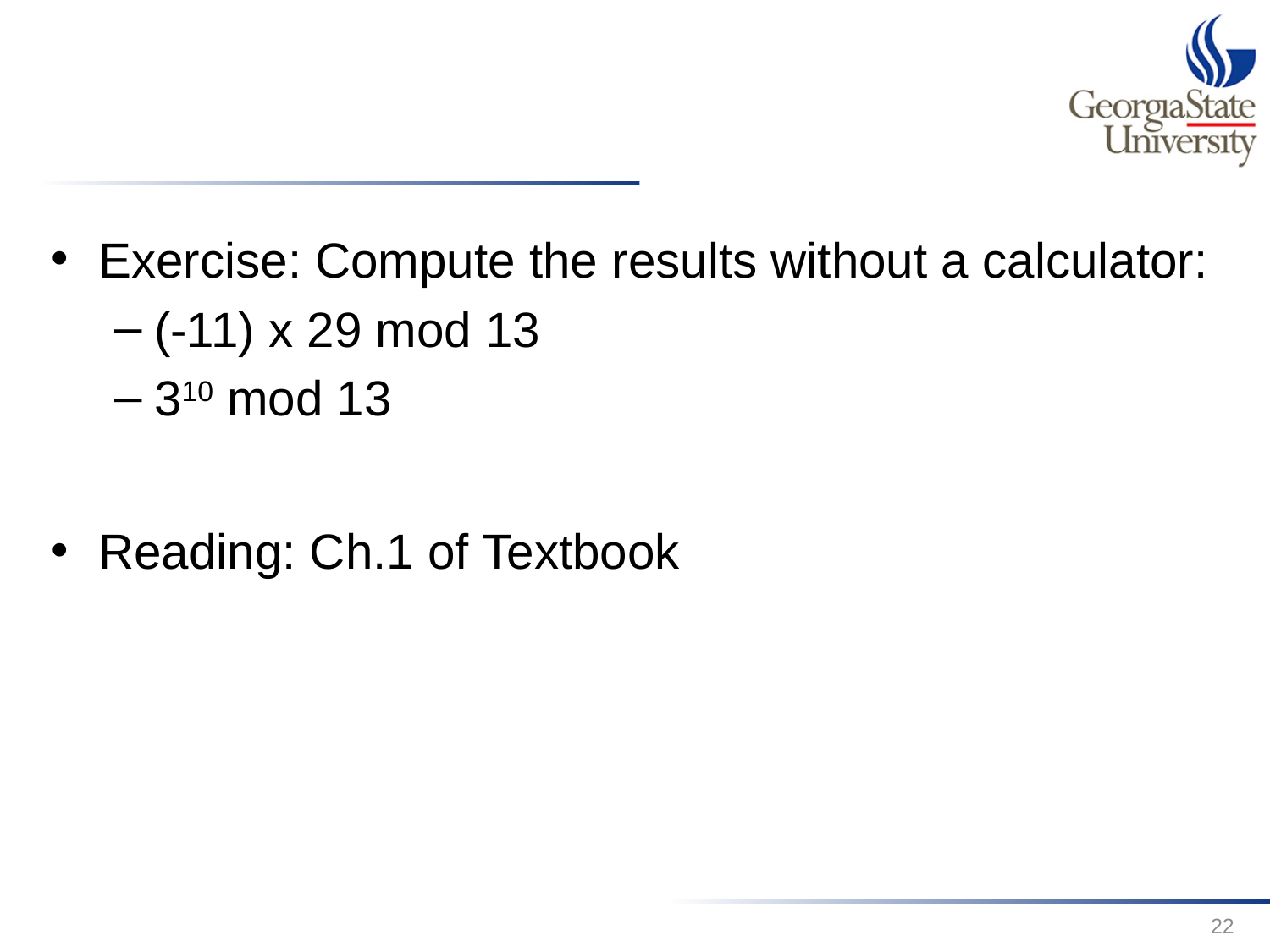

#
Exercise: Compute the results without a calculator:
(-11) x 29 mod 13
310 mod 13

Reading: Ch.1 of Textbook
22